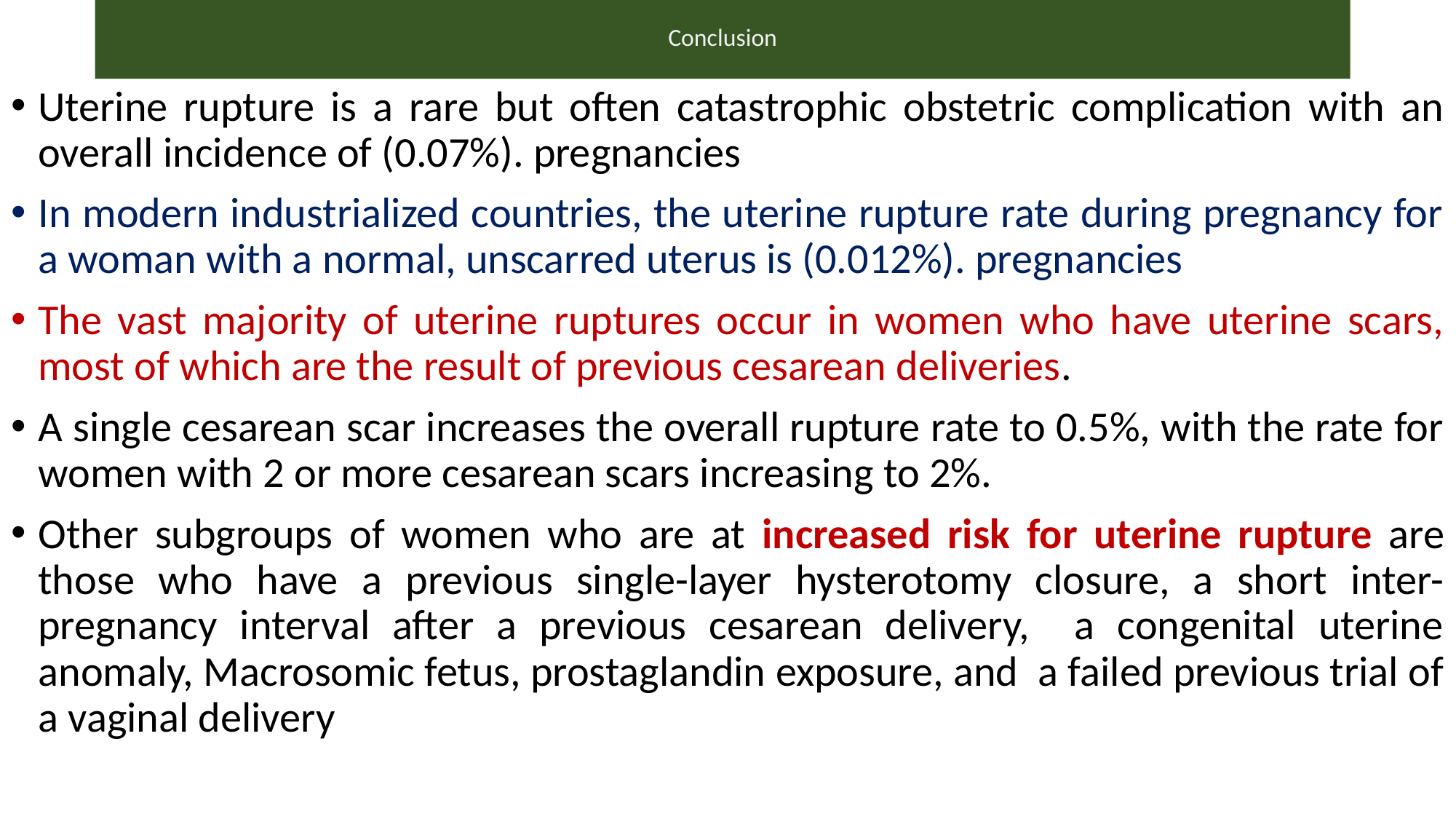

# Conclusion
Uterine rupture is a rare but often catastrophic obstetric complication with an overall incidence of (0.07%). pregnancies
In modern industrialized countries, the uterine rupture rate during pregnancy for a woman with a normal, unscarred uterus is (0.012%). pregnancies
The vast majority of uterine ruptures occur in women who have uterine scars, most of which are the result of previous cesarean deliveries.
A single cesarean scar increases the overall rupture rate to 0.5%, with the rate for women with 2 or more cesarean scars increasing to 2%.
Other subgroups of women who are at increased risk for uterine rupture are those who have a previous single-layer hysterotomy closure, a short inter-pregnancy interval after a previous cesarean delivery,  a congenital uterine anomaly, Macrosomic fetus, prostaglandin exposure, and  a failed previous trial of a vaginal delivery